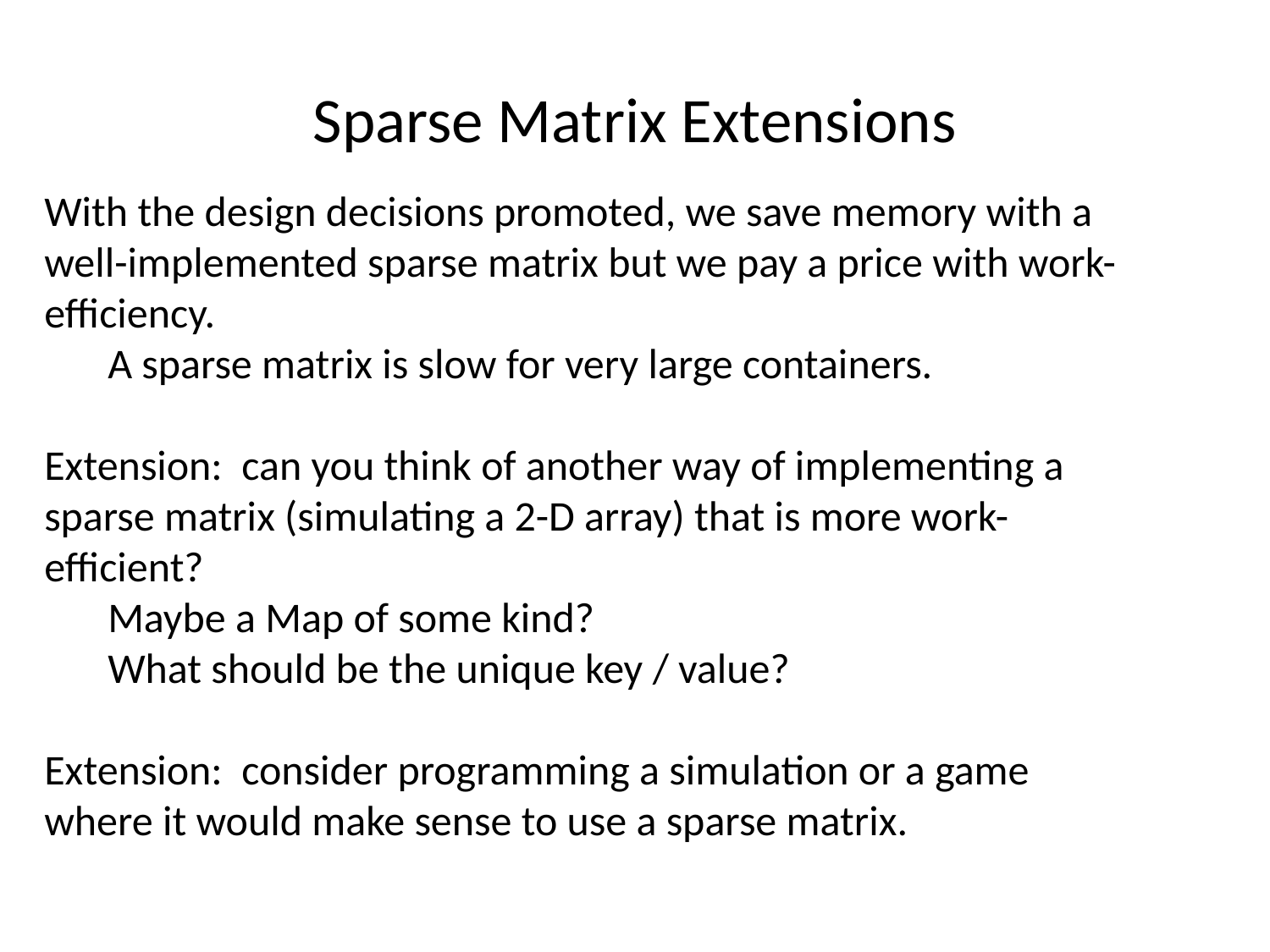

# Sparse Matrix Extensions
With the design decisions promoted, we save memory with a well-implemented sparse matrix but we pay a price with work-efficiency.
A sparse matrix is slow for very large containers.

Extension:  can you think of another way of implementing a sparse matrix (simulating a 2-D array) that is more work-efficient?
Maybe a Map of some kind?
What should be the unique key / value?

Extension:  consider programming a simulation or a game where it would make sense to use a sparse matrix.